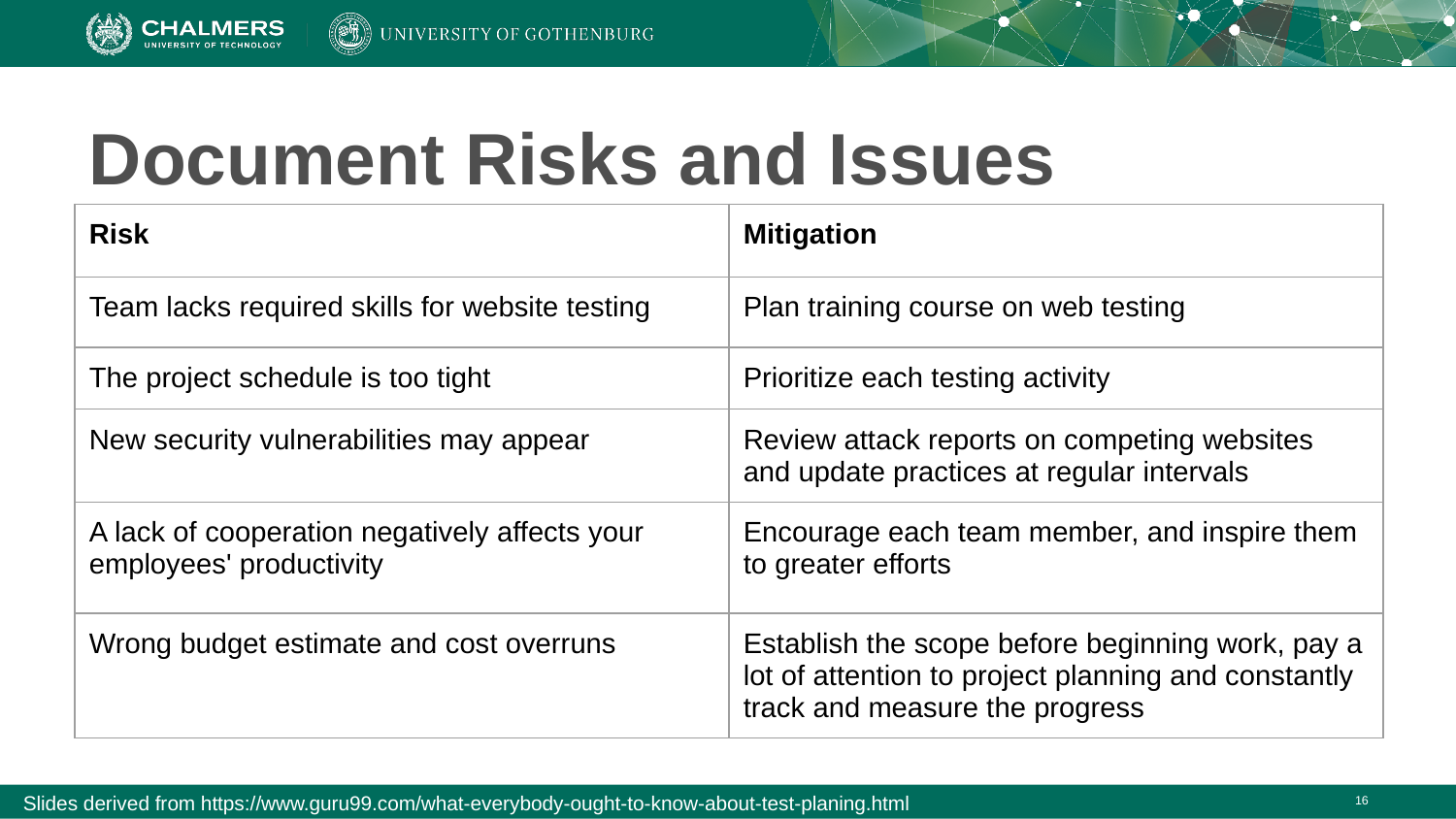

# Document Risks and Issues
| Risk | Mitigation |
| --- | --- |
| Team lacks required skills for website testing | Plan training course on web testing |
| The project schedule is too tight | Prioritize each testing activity |
| New security vulnerabilities may appear | Review attack reports on competing websites and update practices at regular intervals |
| A lack of cooperation negatively affects your employees' productivity | Encourage each team member, and inspire them to greater efforts |
| Wrong budget estimate and cost overruns | Establish the scope before beginning work, pay a lot of attention to project planning and constantly track and measure the progress |
Slides derived from https://www.guru99.com/what-everybody-ought-to-know-about-test-planing.html
16